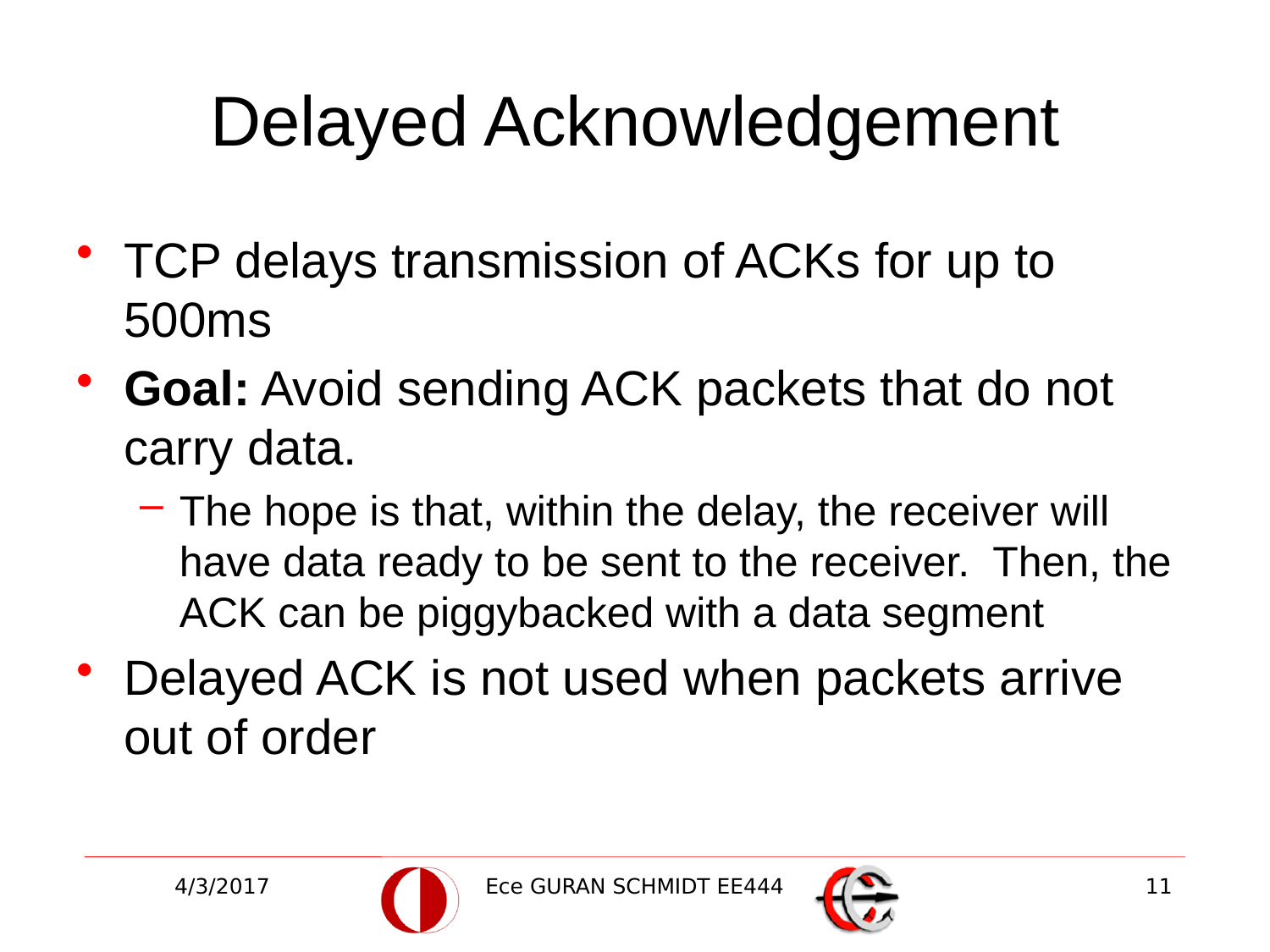

# Delayed Acknowledgement
TCP delays transmission of ACKs for up to 500ms
Goal: Avoid sending ACK packets that do not carry data.
The hope is that, within the delay, the receiver will have data ready to be sent to the receiver.  Then, the ACK can be piggybacked with a data segment
Delayed ACK is not used when packets arrive out of order

4/3/2017
Ece GURAN SCHMIDT EE444
11